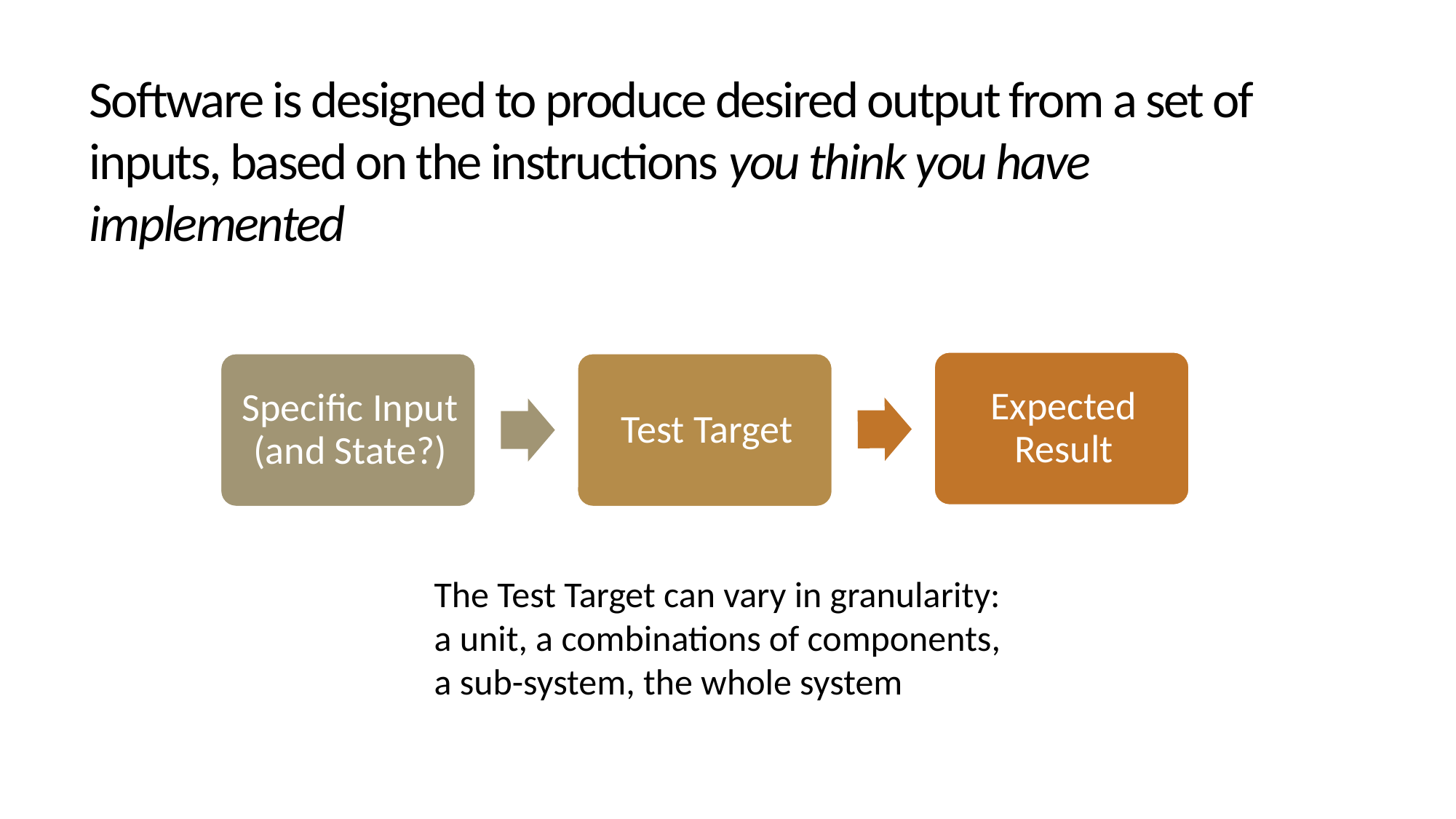

# Software is designed to produce desired output from a set of inputs, based on the instructions you think you have implemented
Specific Input (and State?)

Test Target

Expected Result
The Test Target can vary in granularity:
a unit, a combinations of components,
a sub-system, the whole system